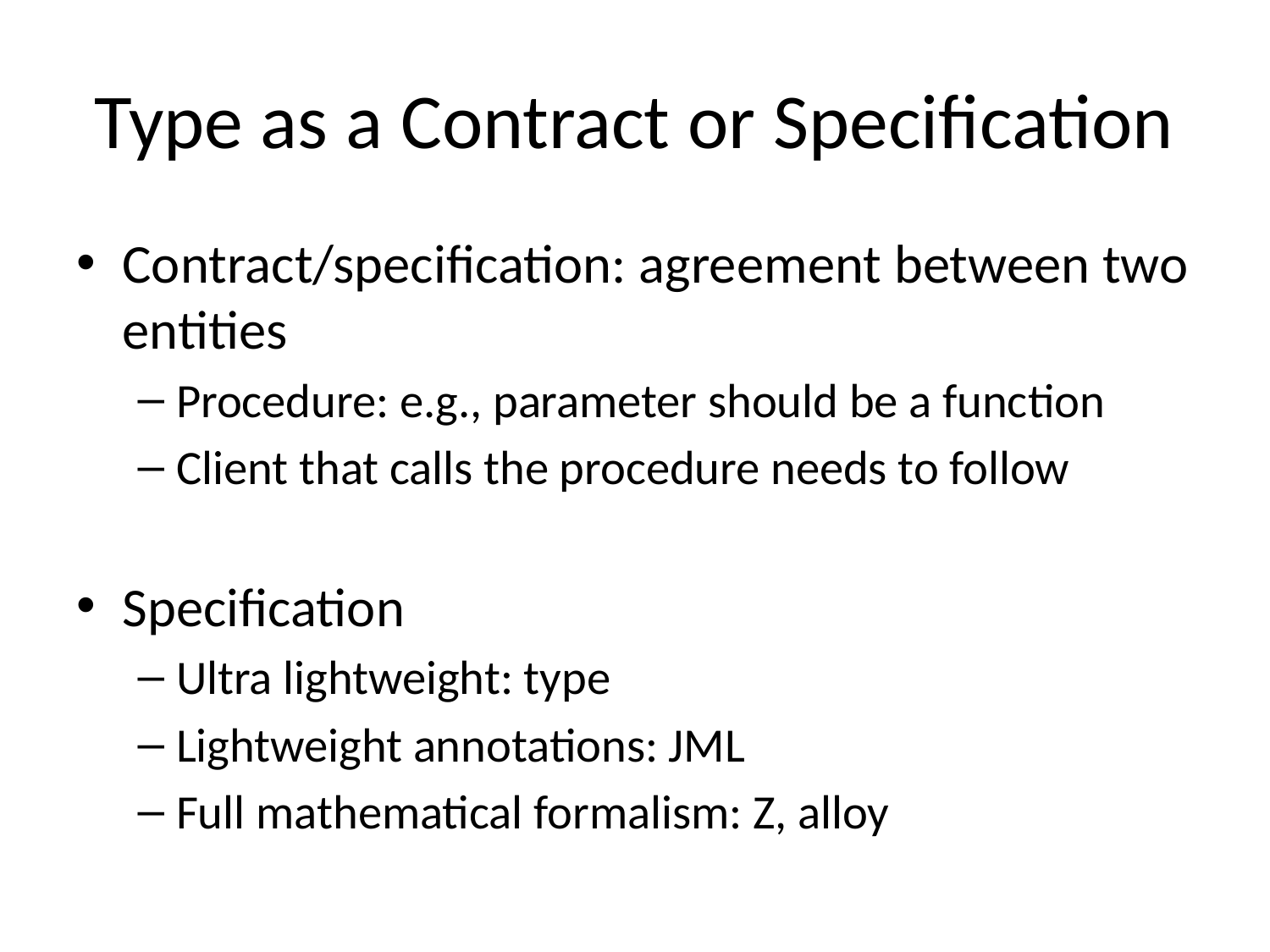

# Type as a Contract or Specification
Contract/specification: agreement between two entities
Procedure: e.g., parameter should be a function
Client that calls the procedure needs to follow

Specification
Ultra lightweight: type
Lightweight annotations: JML
Full mathematical formalism: Z, alloy